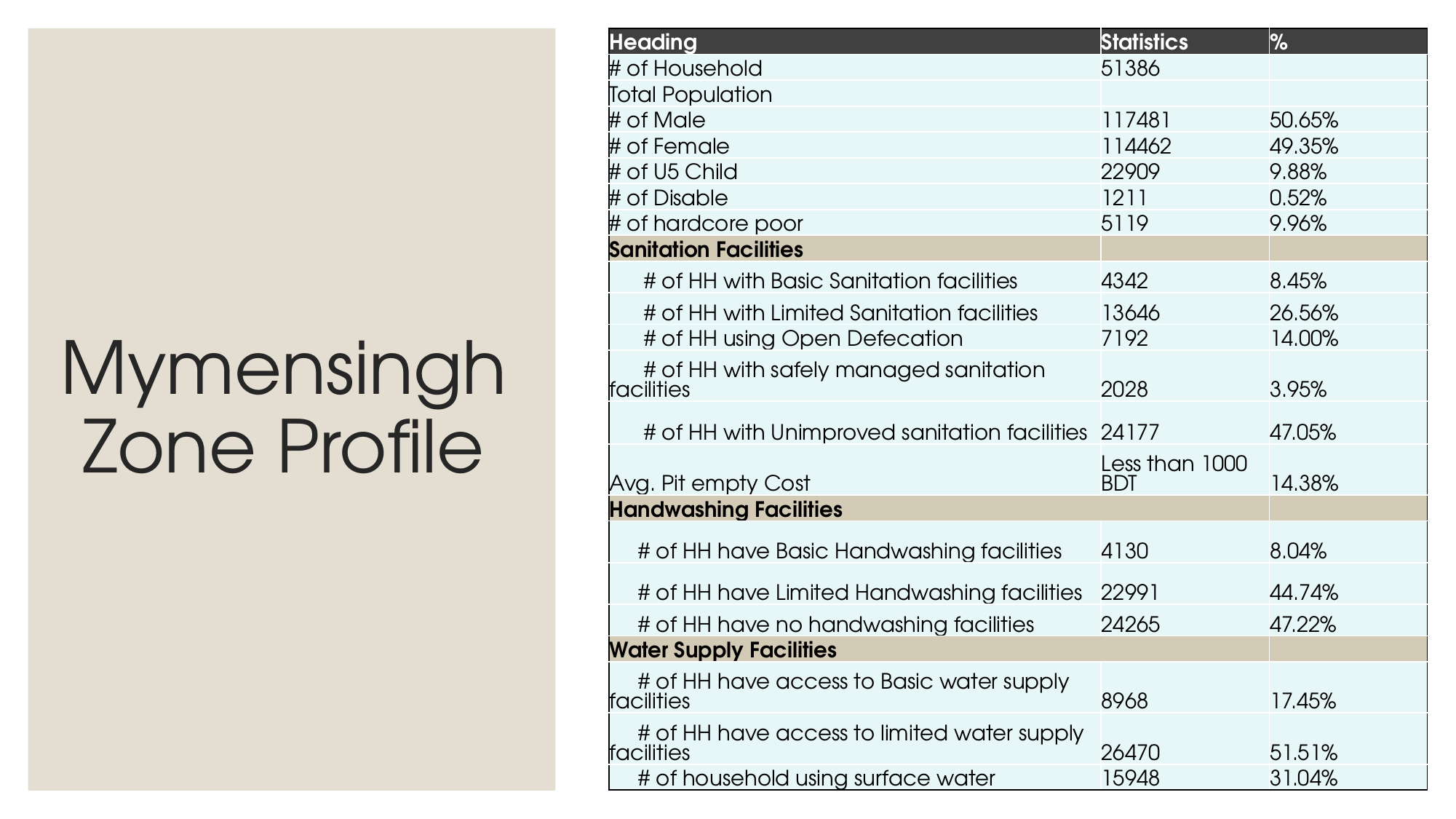

| Heading | Statistics | % |
| --- | --- | --- |
| # of Household | 51386 |  |
| Total Population |  |  |
| # of Male | 117481 | 50.65% |
| # of Female | 114462 | 49.35% |
| # of U5 Child | 22909 | 9.88% |
| # of Disable | 1211 | 0.52% |
| # of hardcore poor | 5119 | 9.96% |
| Sanitation Facilities |  |  |
| # of HH with Basic Sanitation facilities | 4342 | 8.45% |
| # of HH with Limited Sanitation facilities | 13646 | 26.56% |
| # of HH using Open Defecation | 7192 | 14.00% |
| # of HH with safely managed sanitation facilities | 2028 | 3.95% |
| # of HH with Unimproved sanitation facilities | 24177 | 47.05% |
| Avg. Pit empty Cost | Less than 1000 BDT | 14.38% |
| Handwashing Facilities |  |  |
| # of HH have Basic Handwashing facilities | 4130 | 8.04% |
| # of HH have Limited Handwashing facilities | 22991 | 44.74% |
| # of HH have no handwashing facilities | 24265 | 47.22% |
| Water Supply Facilities |  |  |
| # of HH have access to Basic water supply facilities | 8968 | 17.45% |
| # of HH have access to limited water supply facilities | 26470 | 51.51% |
| # of household using surface water | 15948 | 31.04% |
# Mymensingh Zone Profile